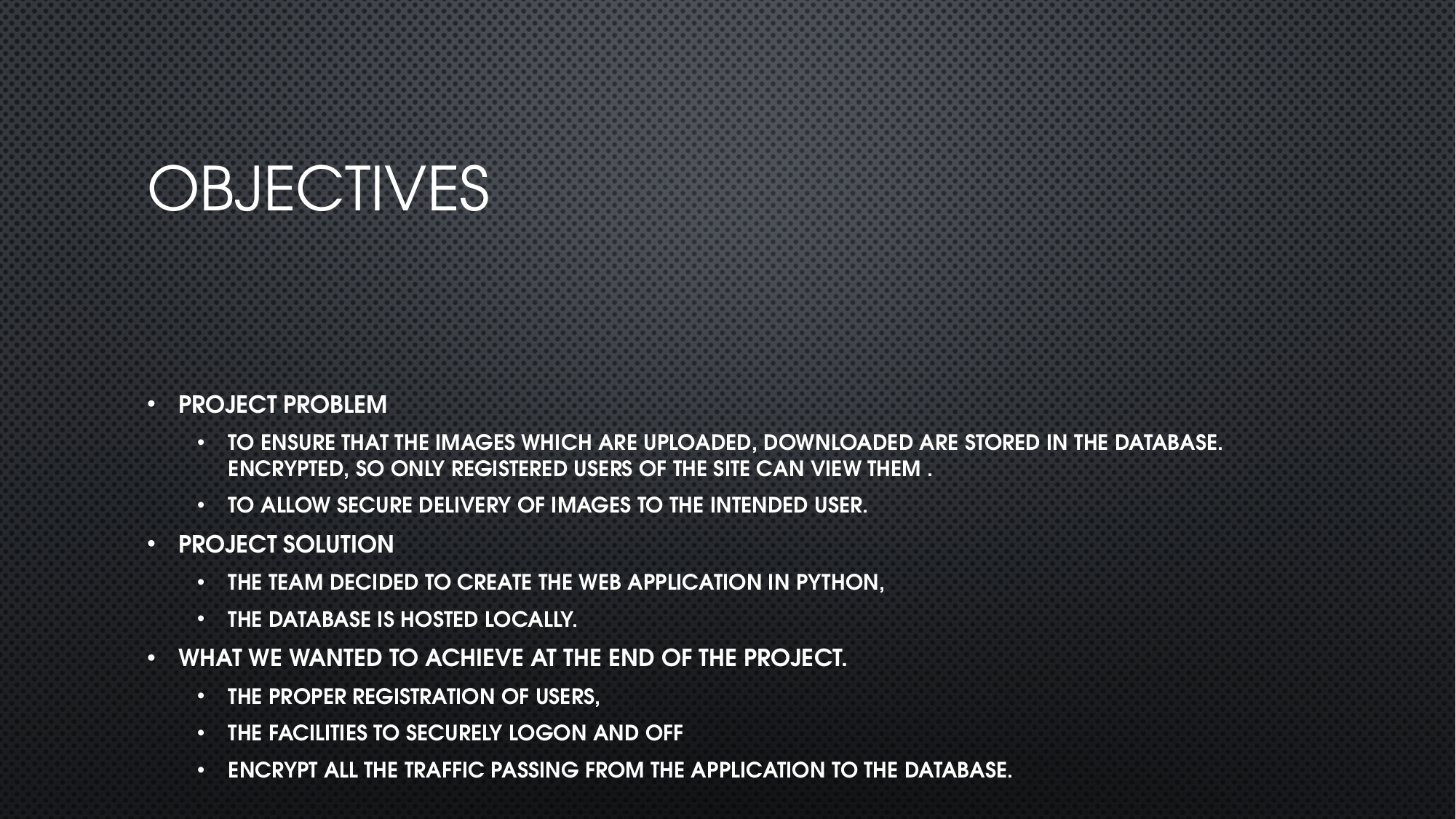

# Objectives

Project Problem
to ensure that the images which are uploaded, downloaded are stored In the database. encrypted, so only registered users of the site can view them .
To allow secure delivery of images to the intended user.
Project Solution
the team decided to create the web application in Python,
The database is hosted locally.
What We Wanted to Achieve at the end of the Project.
the proper registration of users,
the facilities to securely logon and off
Encrypt all the traffic passing from the application to the database.